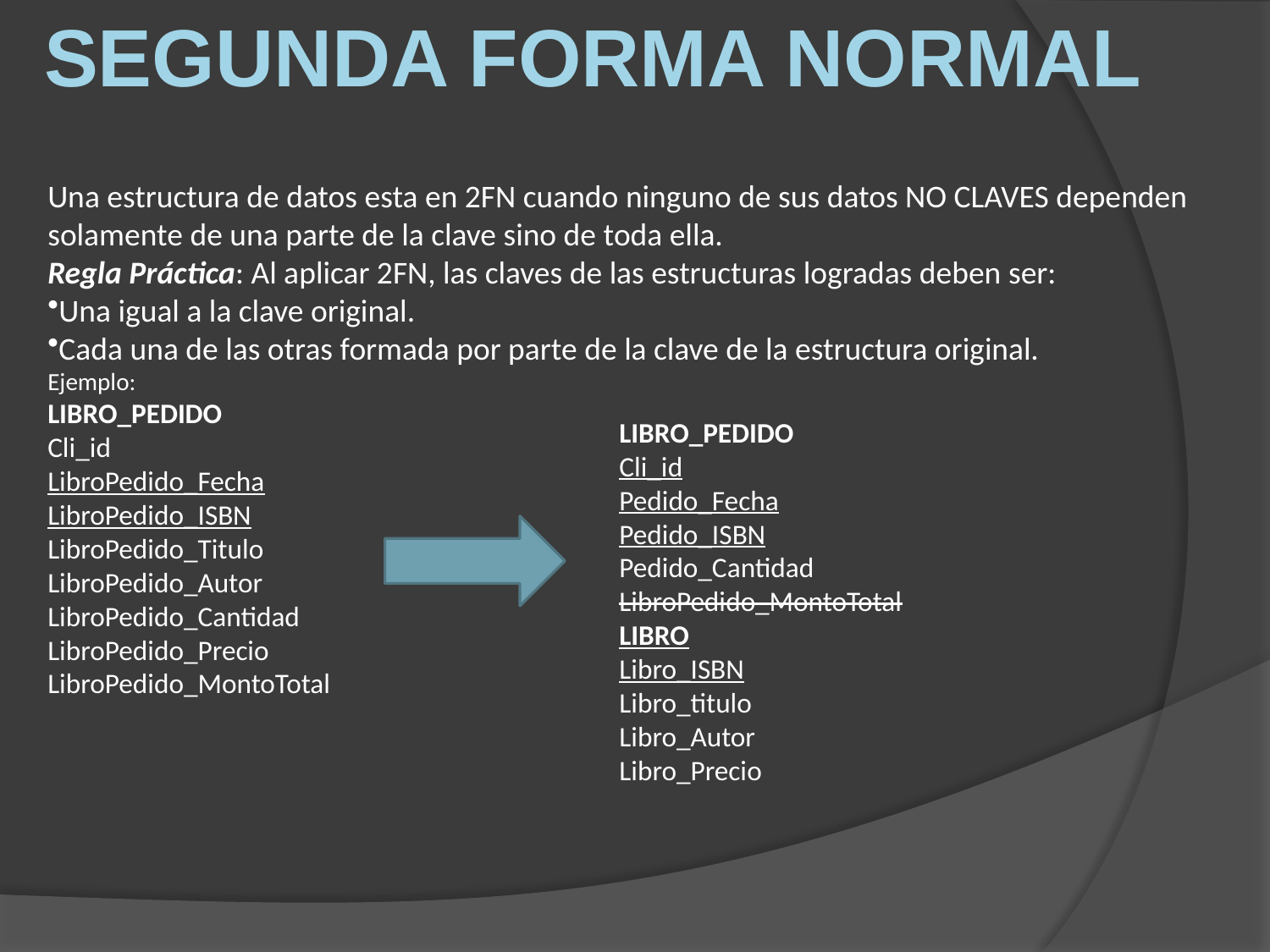

segunda forma normal
Una estructura de datos esta en 2FN cuando ninguno de sus datos NO CLAVES dependen solamente de una parte de la clave sino de toda ella.
Regla Práctica: Al aplicar 2FN, las claves de las estructuras logradas deben ser:
Una igual a la clave original.
Cada una de las otras formada por parte de la clave de la estructura original.
Ejemplo:
LIBRO_PEDIDO
Cli_id
LibroPedido_Fecha
LibroPedido_ISBN
LibroPedido_Titulo
LibroPedido_Autor
LibroPedido_Cantidad
LibroPedido_Precio
LibroPedido_MontoTotal
LIBRO_PEDIDO
Cli_id
Pedido_Fecha
Pedido_ISBN
Pedido_Cantidad
LibroPedido_MontoTotal
LIBRO
Libro_ISBN
Libro_titulo
Libro_Autor
Libro_Precio